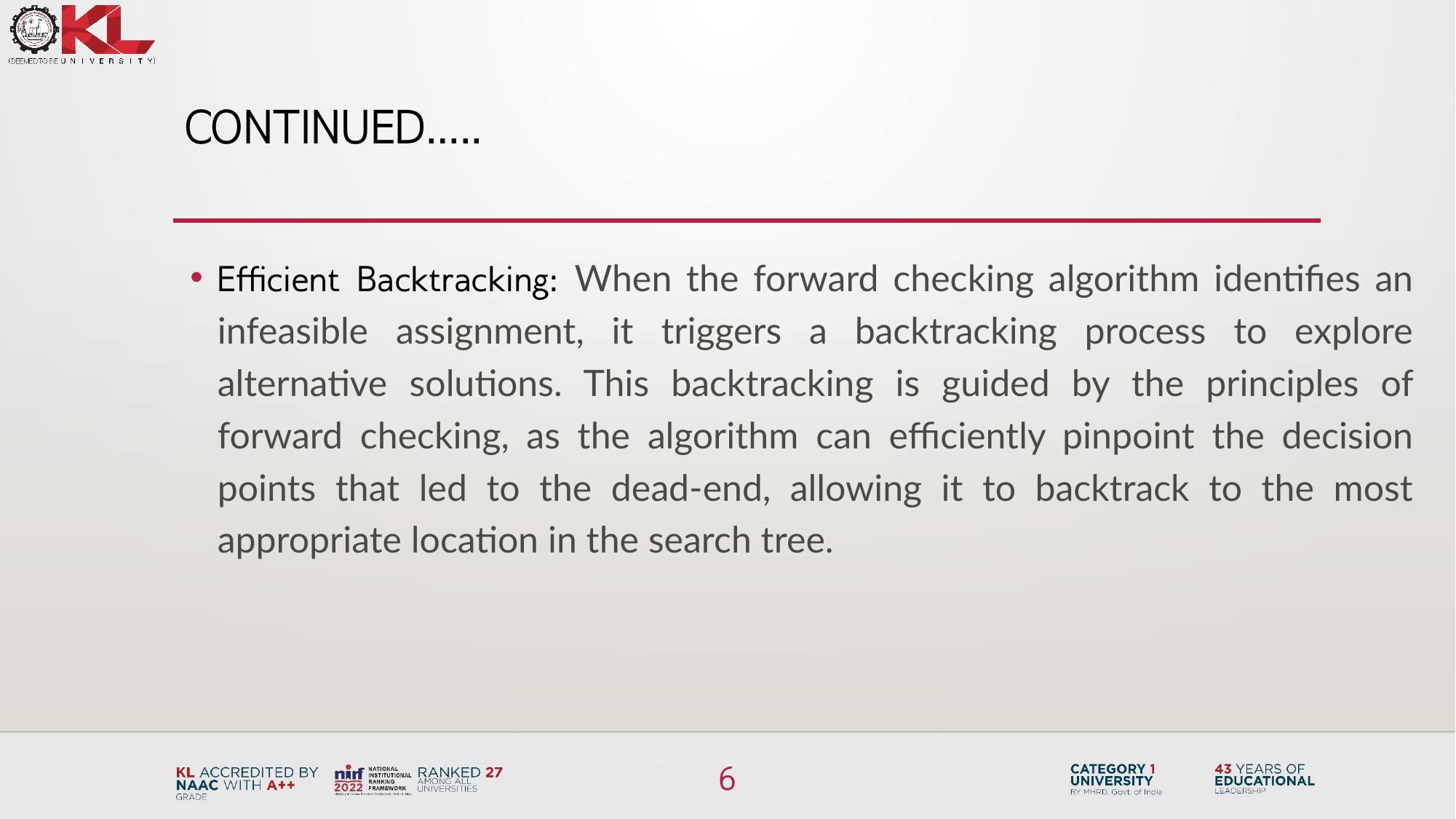

# Continued…..
Efficient Backtracking: When the forward checking algorithm identifies an infeasible assignment, it triggers a backtracking process to explore alternative solutions. This backtracking is guided by the principles of forward checking, as the algorithm can efficiently pinpoint the decision points that led to the dead-end, allowing it to backtrack to the most appropriate location in the search tree.

6